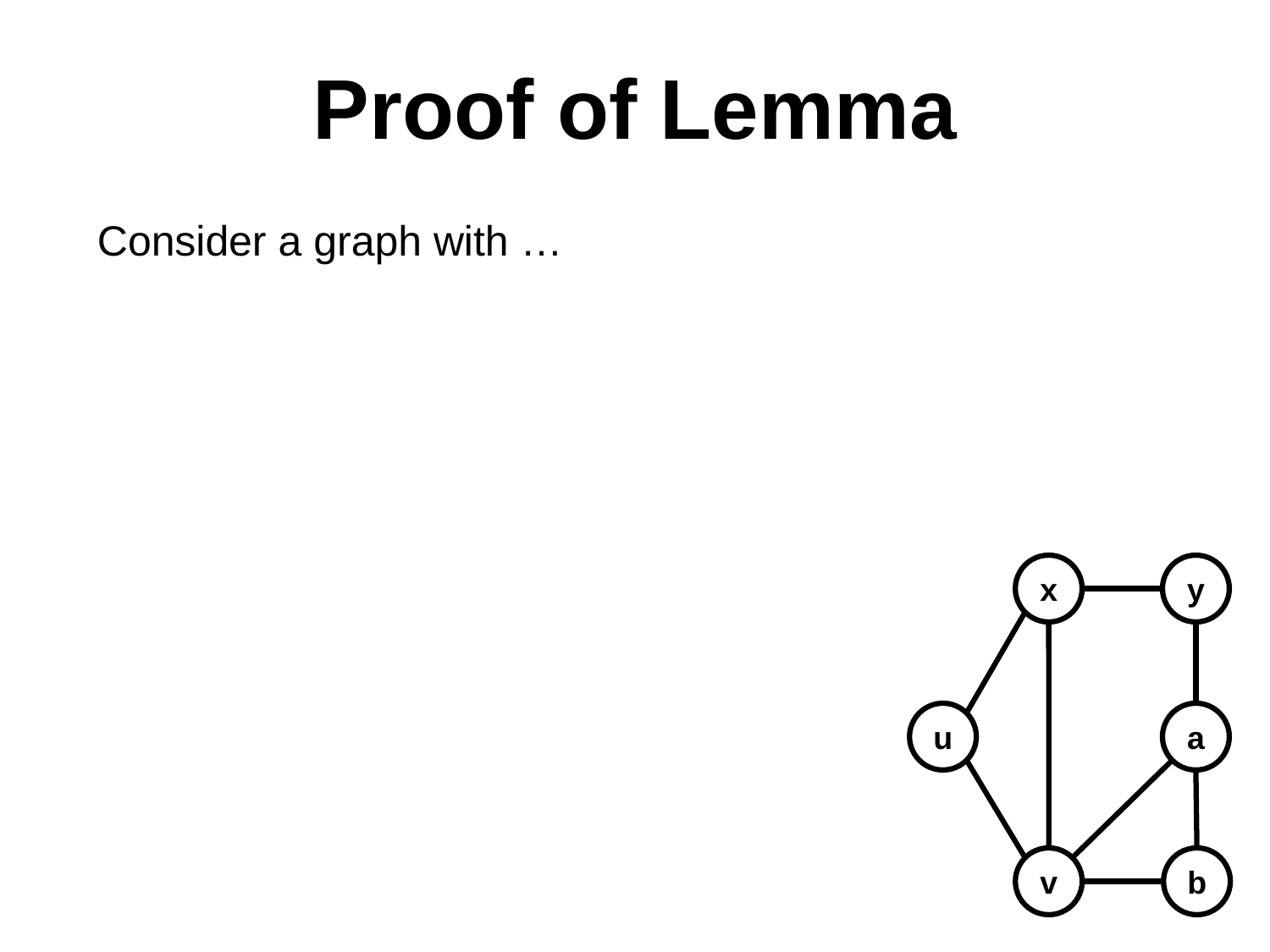

Proof of Lemma
Consider a graph with …

x
y
u
a
v
b